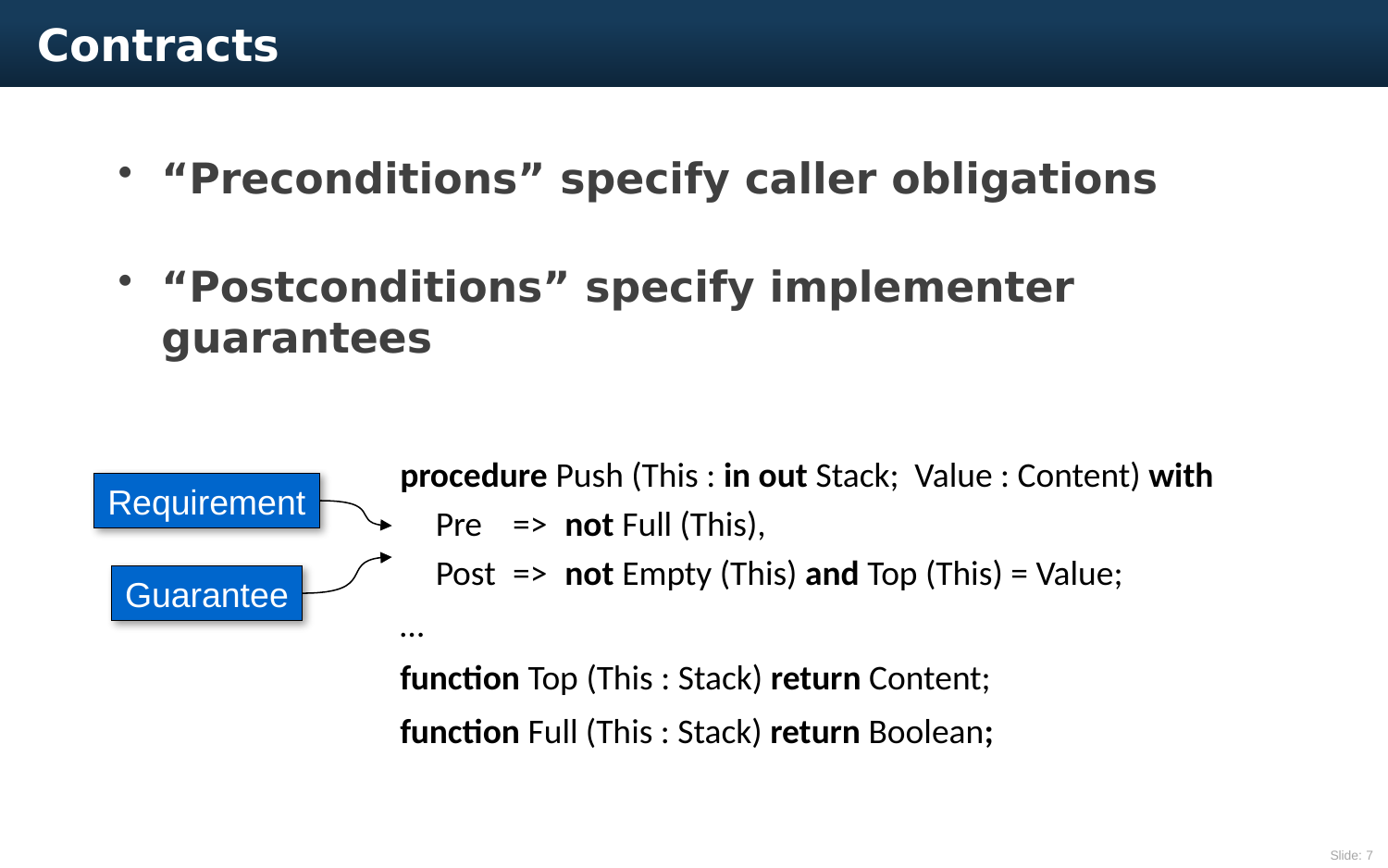

# Contracts
“Preconditions” specify caller obligations
“Postconditions” specify implementer guarantees

procedure Push (This : in out Stack;  Value : Content) with
	Pre  	=>	not Full (This),
	Post	=>	not Empty (This) and Top (This) = Value;
…
function Top (This : Stack) return Content;
function Full (This : Stack) return Boolean;
Requirement

Guarantee